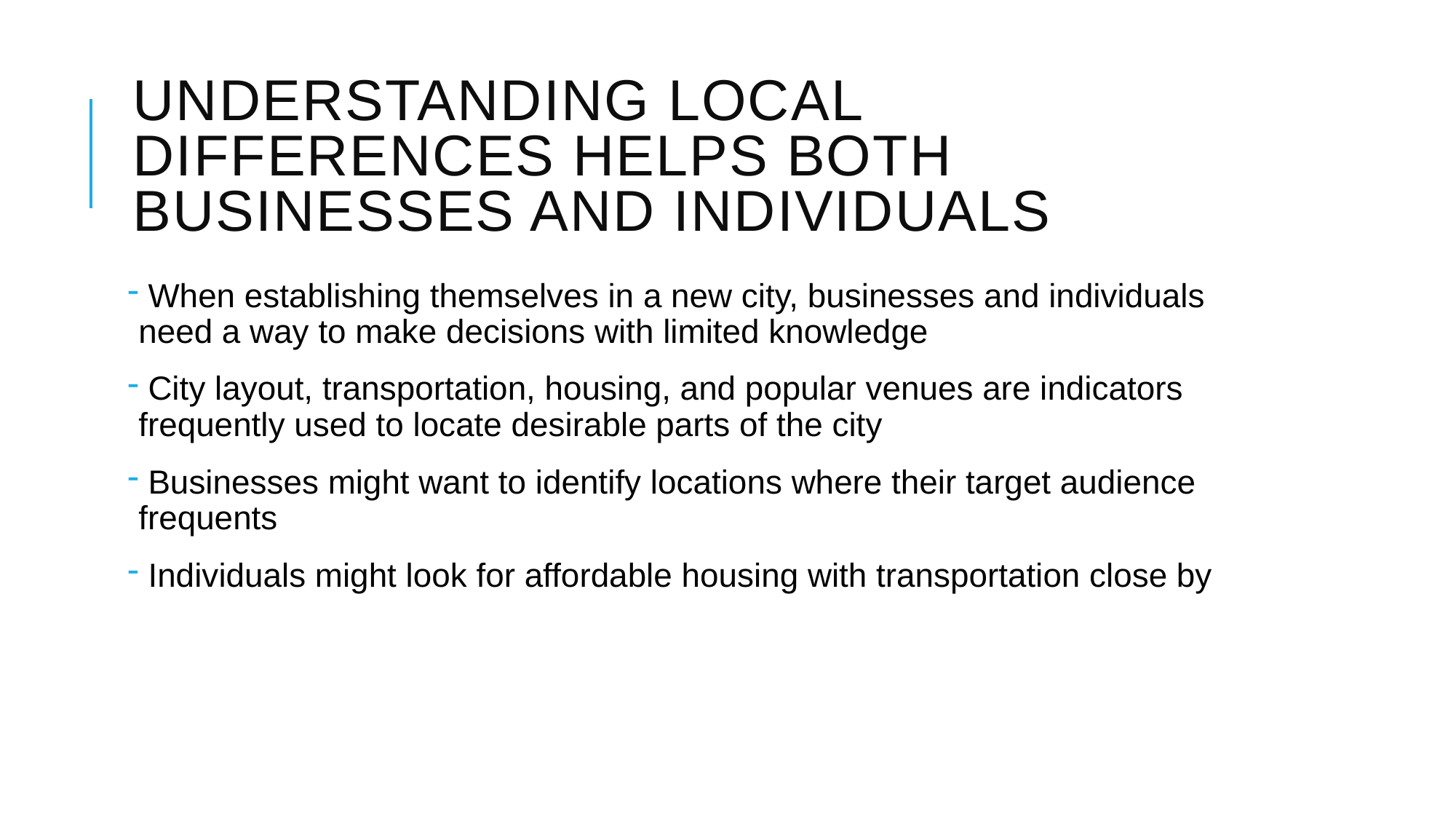

# understanding local differences helps both businesses and individuals
 When establishing themselves in a new city, businesses and individuals need a way to make decisions with limited knowledge
 City layout, transportation, housing, and popular venues are indicators frequently used to locate desirable parts of the city
 Businesses might want to identify locations where their target audience frequents
 Individuals might look for affordable housing with transportation close by